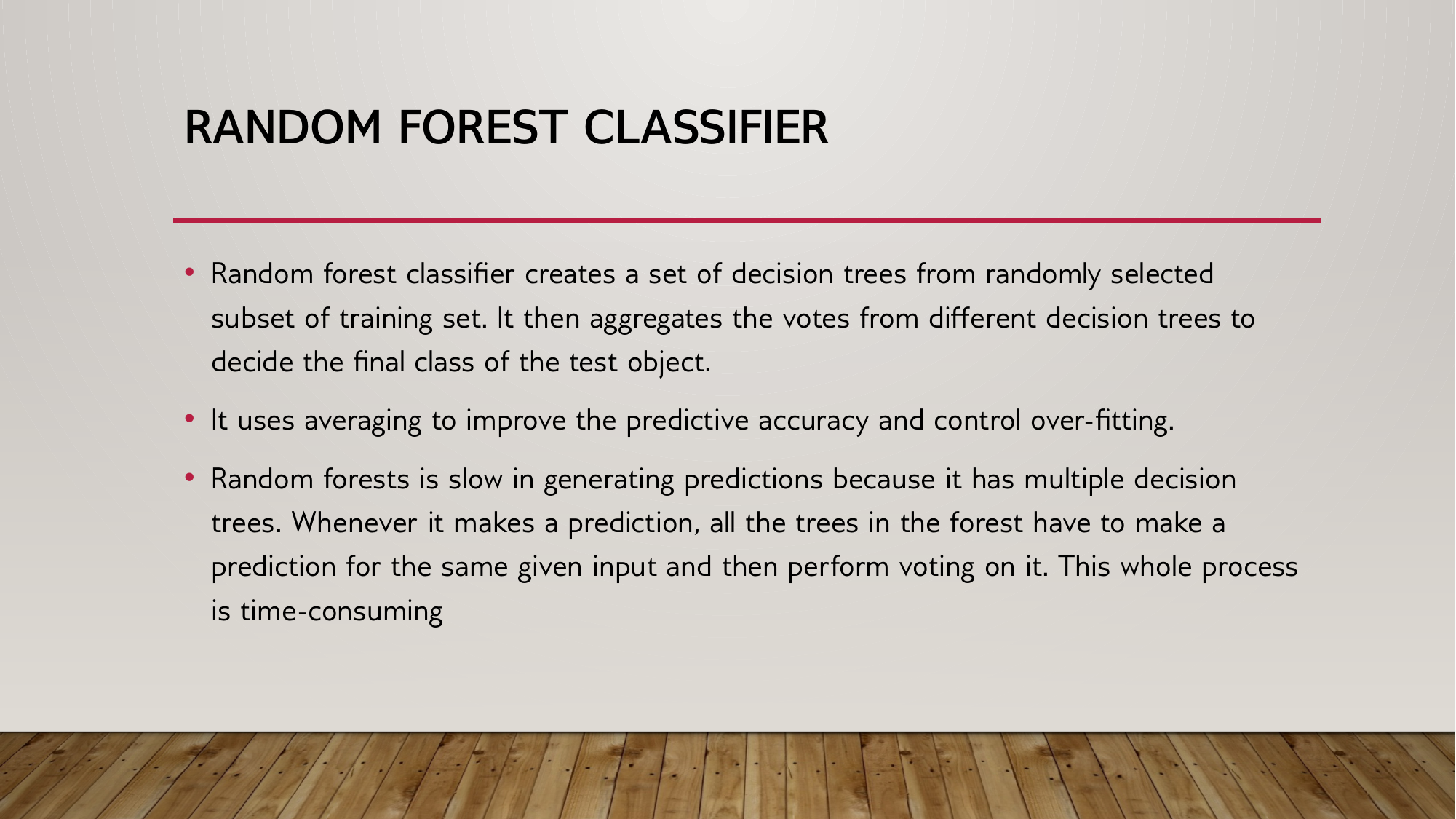

# Random Forest Classifier
Random forest classifier creates a set of decision trees from randomly selected subset of training set. It then aggregates the votes from different decision trees to decide the final class of the test object.
It uses averaging to improve the predictive accuracy and control over-fitting.
Random forests is slow in generating predictions because it has multiple decision trees. Whenever it makes a prediction, all the trees in the forest have to make a prediction for the same given input and then perform voting on it. This whole process is time-consuming